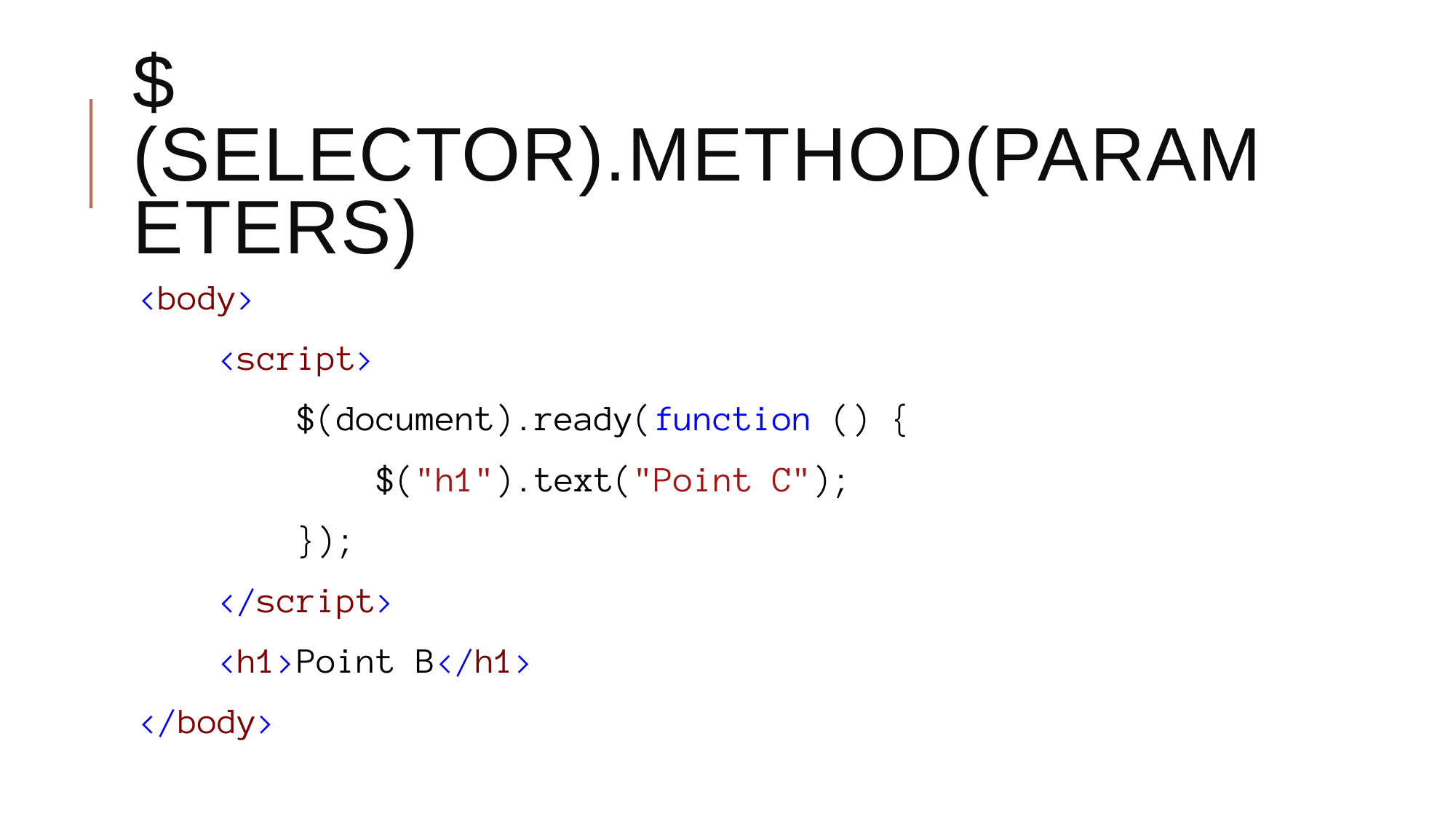

# $(selector).method(parameters)
<body>
    <script>
        $(document).ready(function () {
            $("h1").text("Point C");
        });
    </script>
    <h1>Point B</h1>
</body>